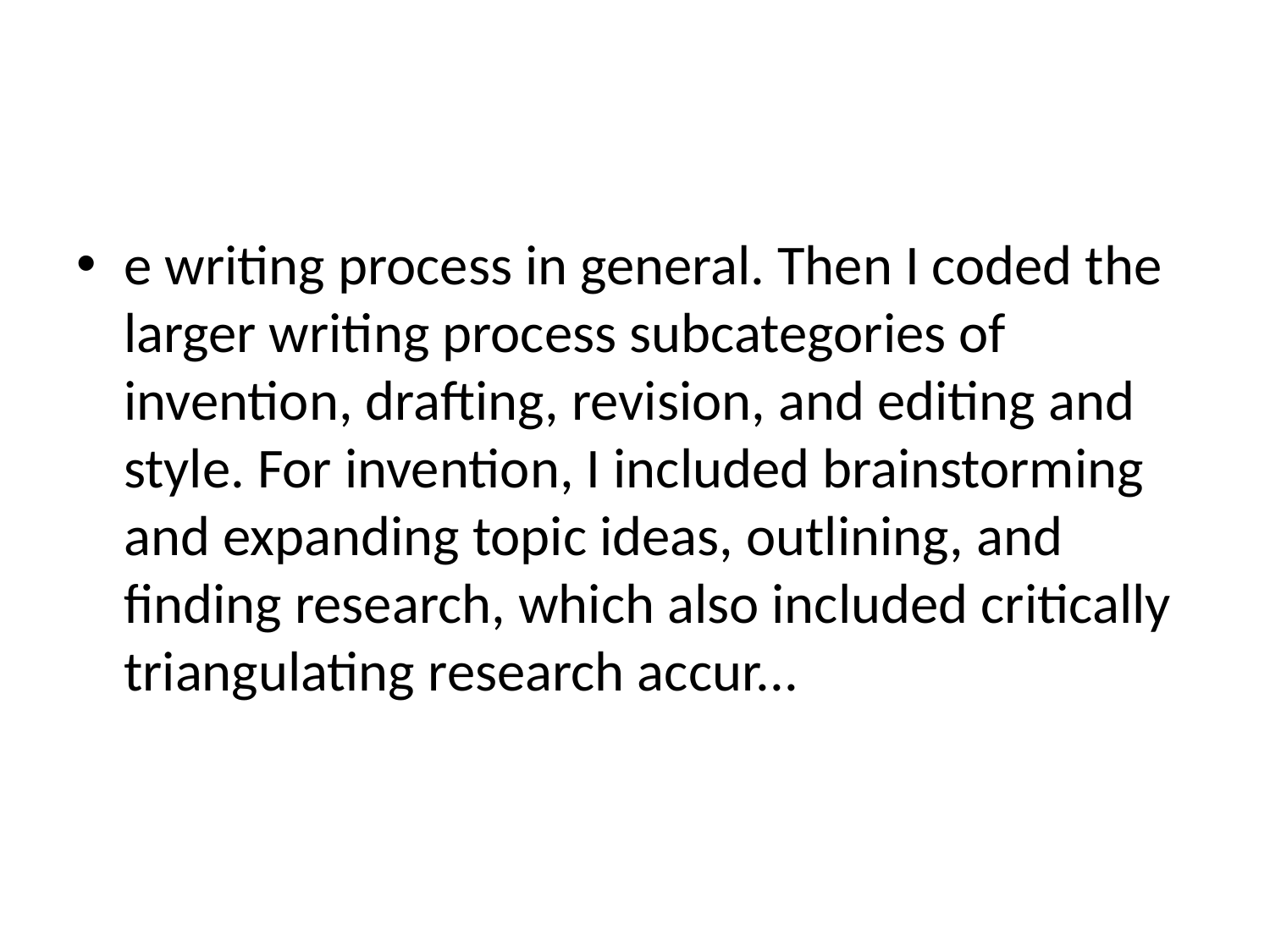

#
e writing process in general. Then I coded the larger writing process subcategories of invention, drafting, revision, and editing and style. For invention, I included brainstorming and expanding topic ideas, outlining, and finding research, which also included critically triangulating research accur...